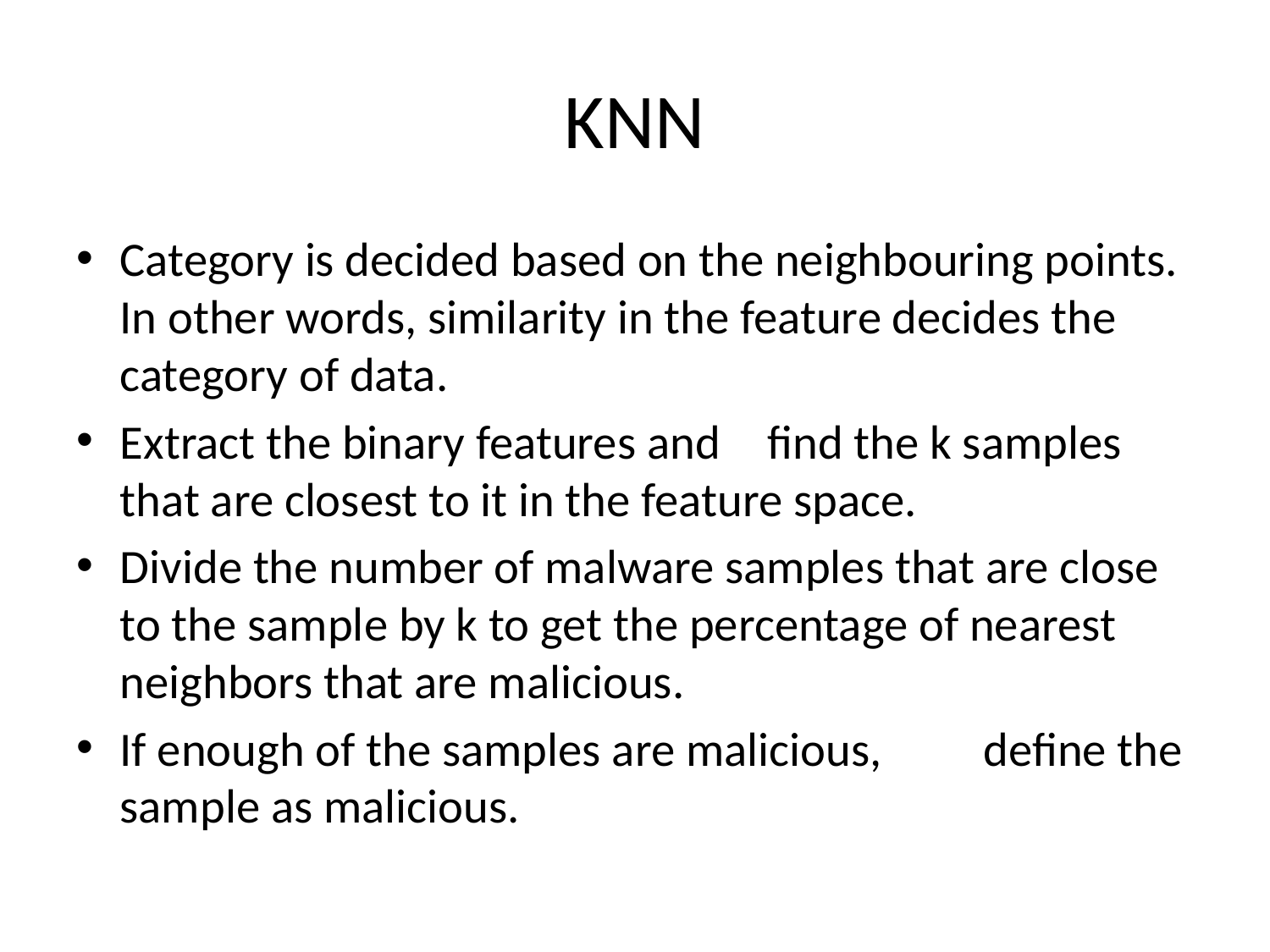

# KNN
Category is decided based on the neighbouring points. In other words, similarity in the feature decides the category of data.
Extract the binary features and	find the k samples that are closest to it in the feature space.
Divide the number of malware samples that are close to the sample by k to get the percentage of nearest neighbors that are malicious.
If enough of the samples are malicious,	define the sample as malicious.